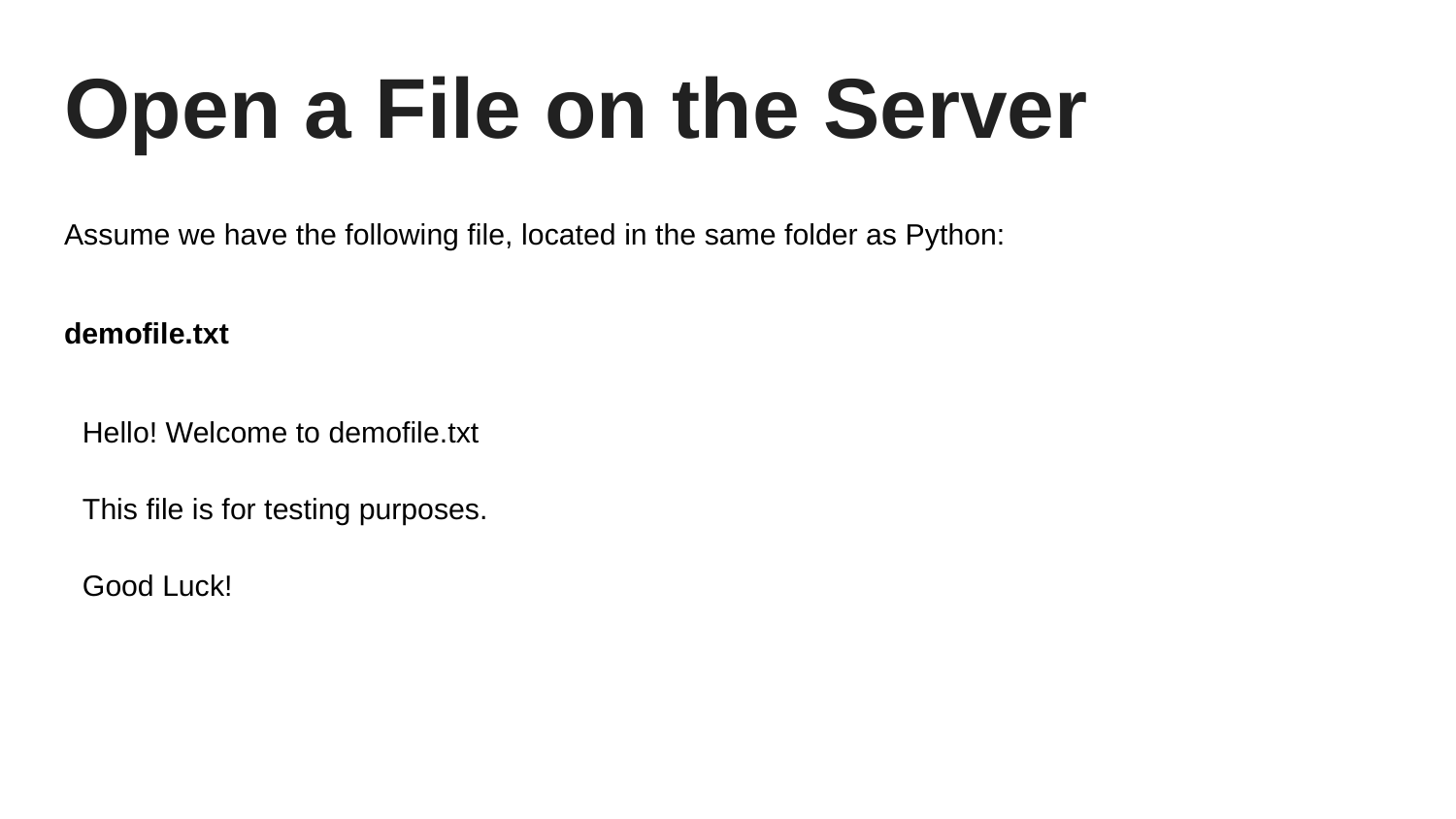

# Open a File on the Server

Assume we have the following file, located in the same folder as Python:
demofile.txt
Hello! Welcome to demofile.txt
This file is for testing purposes.
Good Luck!